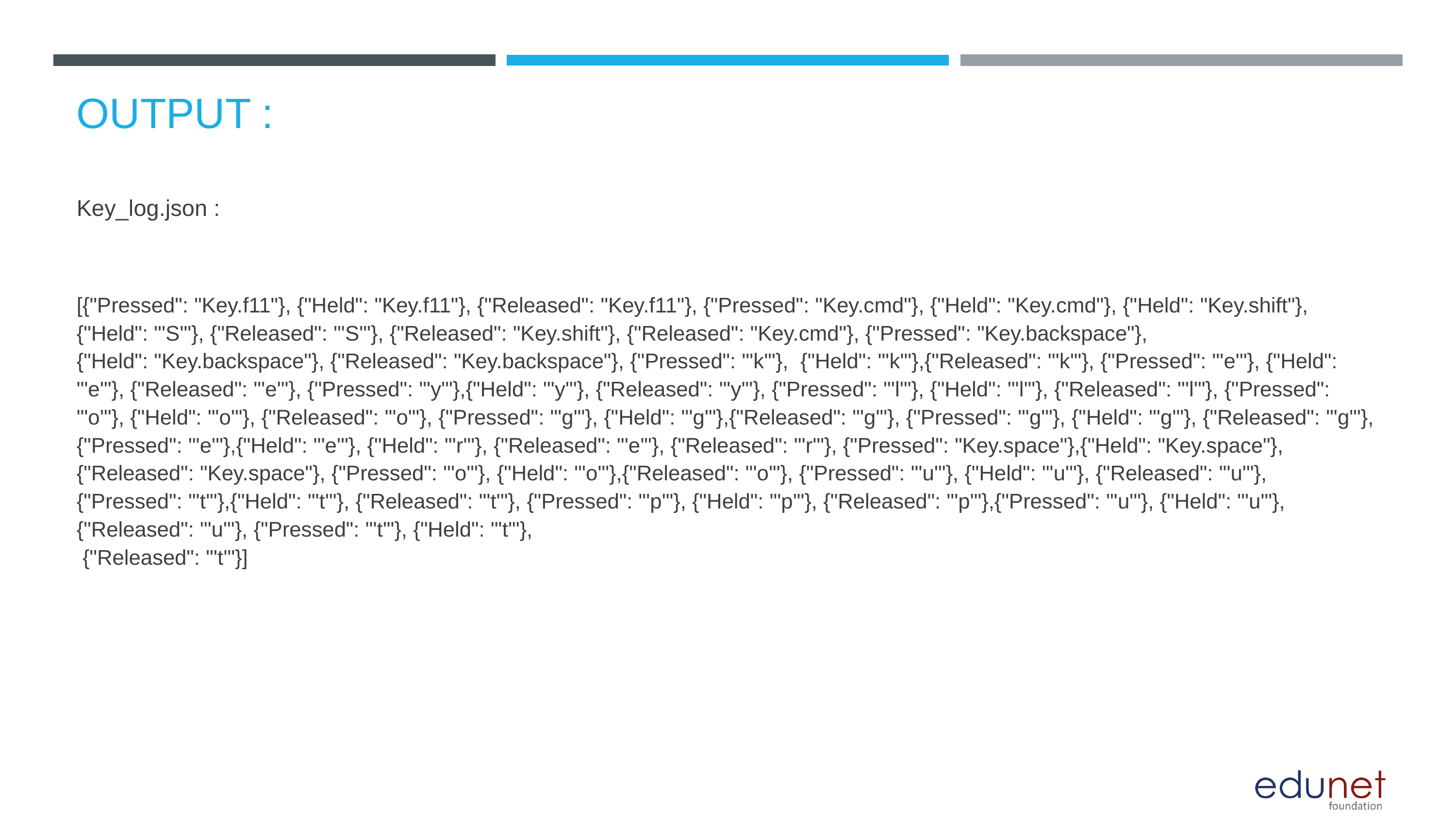

OUTPUT :

Key_log.json :

[{"Pressed": "Key.f11"}, {"Held": "Key.f11"}, {"Released": "Key.f11"}, {"Pressed": "Key.cmd"}, {"Held": "Key.cmd"}, {"Held": "Key.shift"}, {"Held": "'S'"}, {"Released": "'S'"}, {"Released": "Key.shift"}, {"Released": "Key.cmd"}, {"Pressed": "Key.backspace"},
{"Held": "Key.backspace"}, {"Released": "Key.backspace"}, {"Pressed": "'k'"},  {"Held": "'k'"},{"Released": "'k'"}, {"Pressed": "'e'"}, {"Held": "'e'"}, {"Released": "'e'"}, {"Pressed": "'y'"},{"Held": "'y'"}, {"Released": "'y'"}, {"Pressed": "'l'"}, {"Held": "'l'"}, {"Released": "'l'"}, {"Pressed": "'o'"}, {"Held": "'o'"}, {"Released": "'o'"}, {"Pressed": "'g'"}, {"Held": "'g'"},{"Released": "'g'"}, {"Pressed": "'g'"}, {"Held": "'g'"}, {"Released": "'g'"},{"Pressed": "'e'"},{"Held": "'e'"}, {"Held": "'r'"}, {"Released": "'e'"}, {"Released": "'r'"}, {"Pressed": "Key.space"},{"Held": "Key.space"}, {"Released": "Key.space"}, {"Pressed": "'o'"}, {"Held": "'o'"},{"Released": "'o'"}, {"Pressed": "'u'"}, {"Held": "'u'"}, {"Released": "'u'"}, {"Pressed": "'t'"},{"Held": "'t'"}, {"Released": "'t'"}, {"Pressed": "'p'"}, {"Held": "'p'"}, {"Released": "'p'"},{"Pressed": "'u'"}, {"Held": "'u'"}, {"Released": "'u'"}, {"Pressed": "'t'"}, {"Held": "'t'"},
 {"Released": "'t'"}]